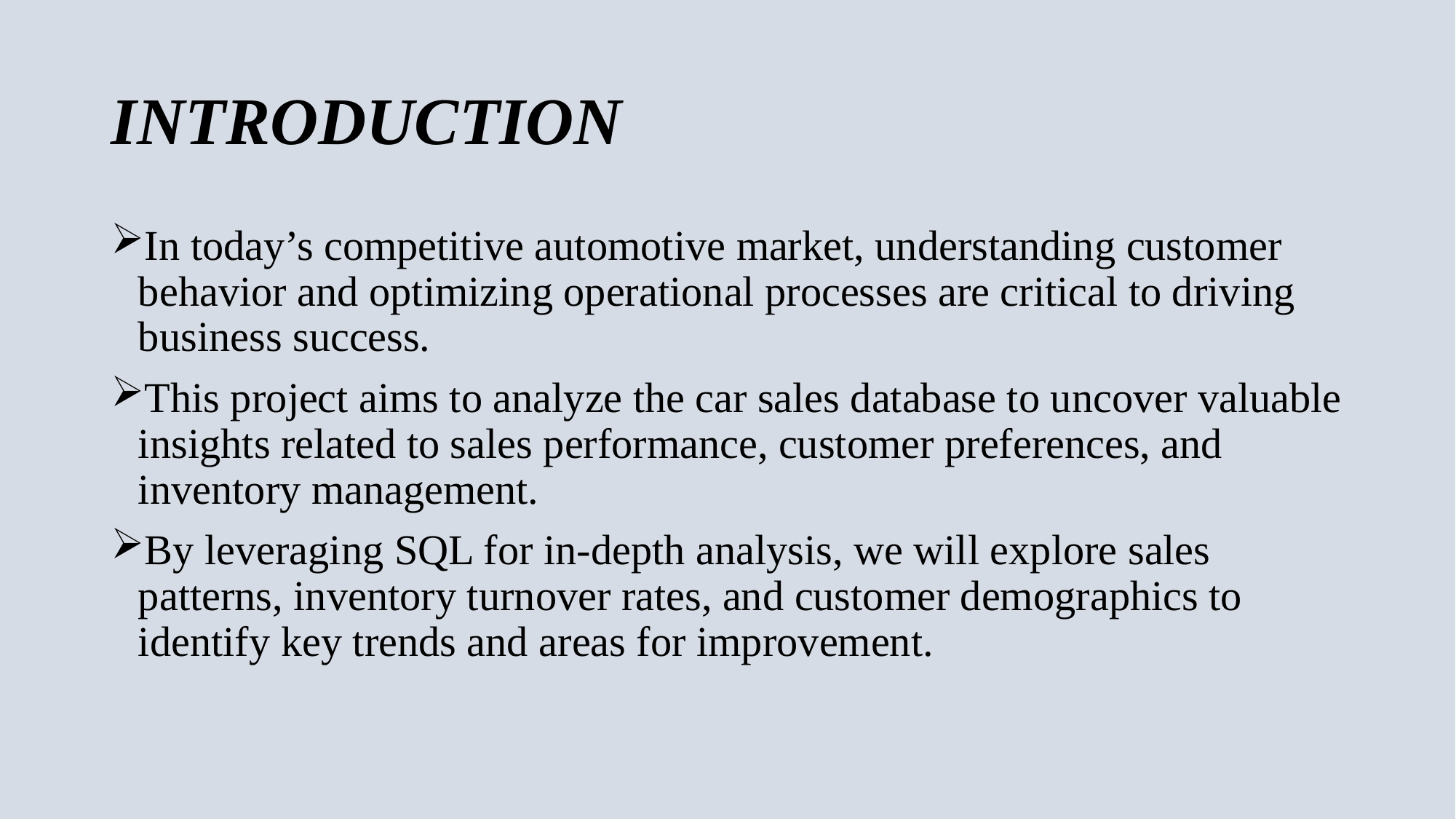

# INTRODUCTION
In today’s competitive automotive market, understanding customer behavior and optimizing operational processes are critical to driving business success.
This project aims to analyze the car sales database to uncover valuable insights related to sales performance, customer preferences, and inventory management.
By leveraging SQL for in-depth analysis, we will explore sales patterns, inventory turnover rates, and customer demographics to identify key trends and areas for improvement.